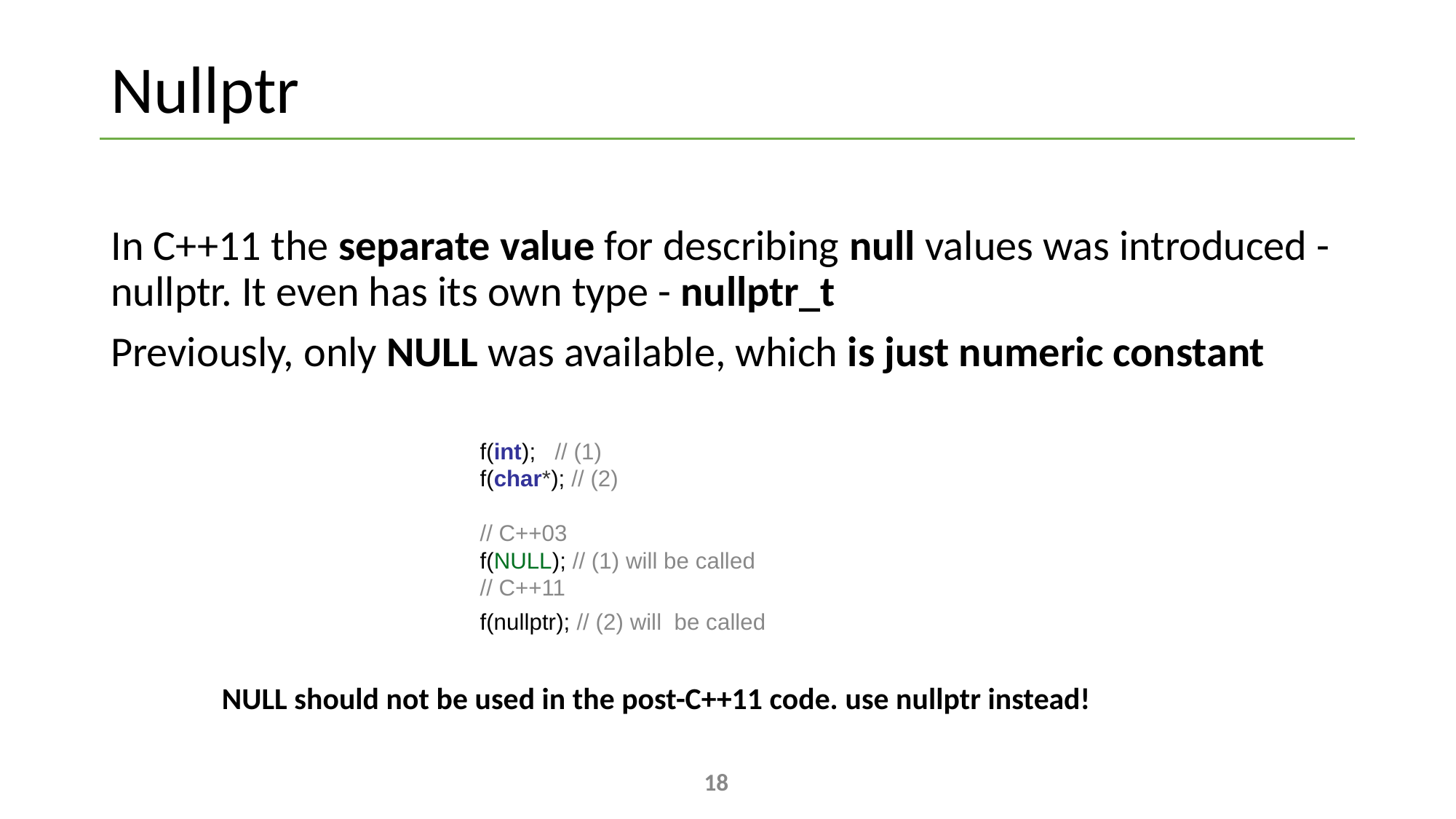

# Nullptr
In C++11 the separate value for describing null values was introduced - nullptr. It even has its own type - nullptr_t
Previously, only NULL was available, which is just numeric constant

f(int);   // (1)
f(char*); // (2)

// C++03
f(NULL); // (1) will be called
// C++11
f(nullptr); // (2) will  be called
NULL should not be used in the post-C++11 code. use nullptr instead!
18